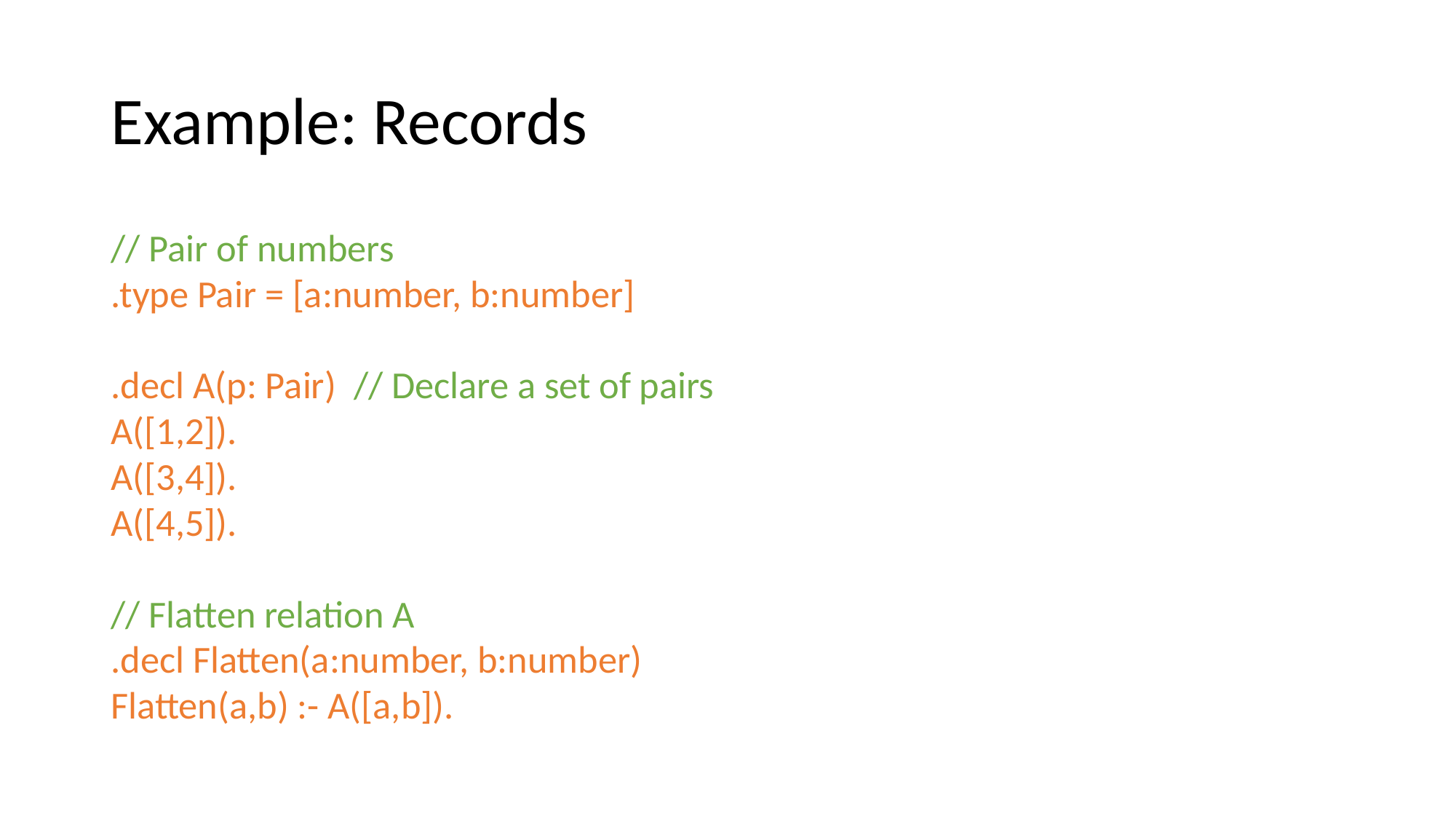

# Example: Records
// Pair of numbers
.type Pair = [a:number, b:number]
.decl A(p: Pair)  // Declare a set of pairs
A([1,2]).
A([3,4]).
A([4,5]).
// Flatten relation A
.decl Flatten(a:number, b:number)
Flatten(a,b) :- A([a,b]).